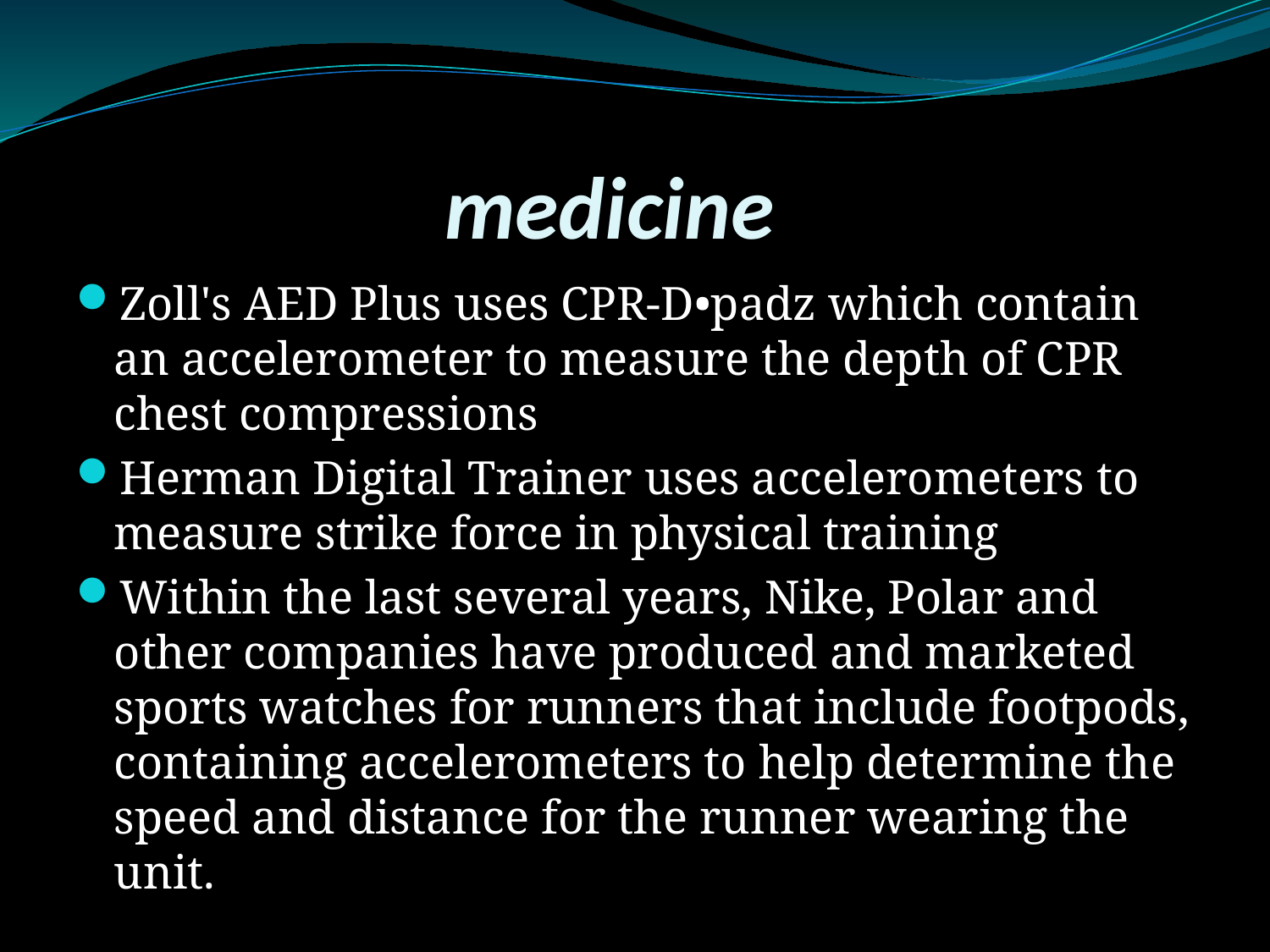

# medicine
Zoll's AED Plus uses CPR-D•padz which contain an accelerometer to measure the depth of CPR chest compressions
Herman Digital Trainer uses accelerometers to measure strike force in physical training
Within the last several years, Nike, Polar and other companies have produced and marketed sports watches for runners that include footpods, containing accelerometers to help determine the speed and distance for the runner wearing the unit.